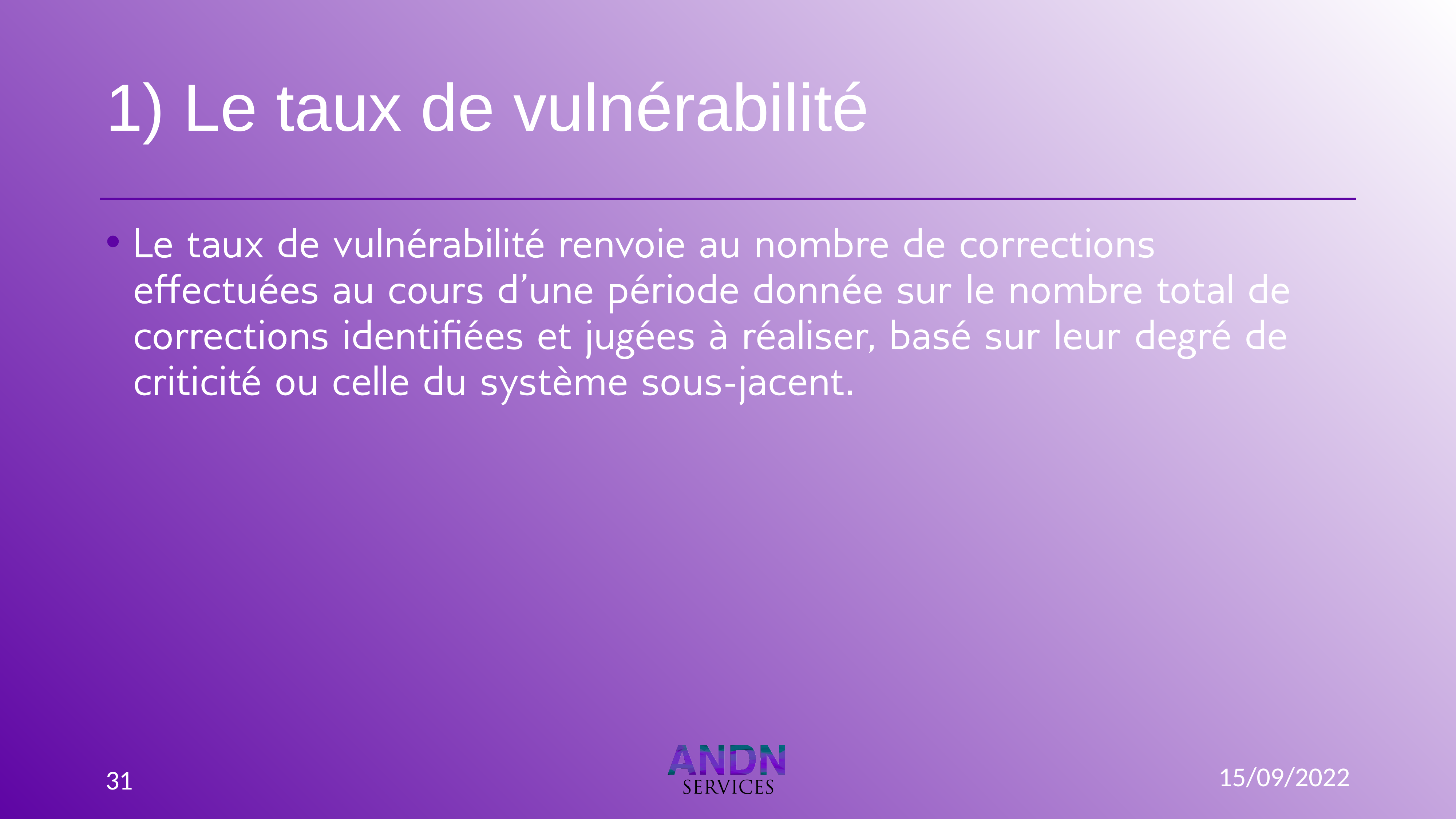

# 1) Le taux de vulnérabilité
Le taux de vulnérabilité renvoie au nombre de corrections effectuées au cours d’une période donnée sur le nombre total de corrections identifiées et jugées à réaliser, basé sur leur degré de criticité ou celle du système sous-jacent.
15/09/2022
31